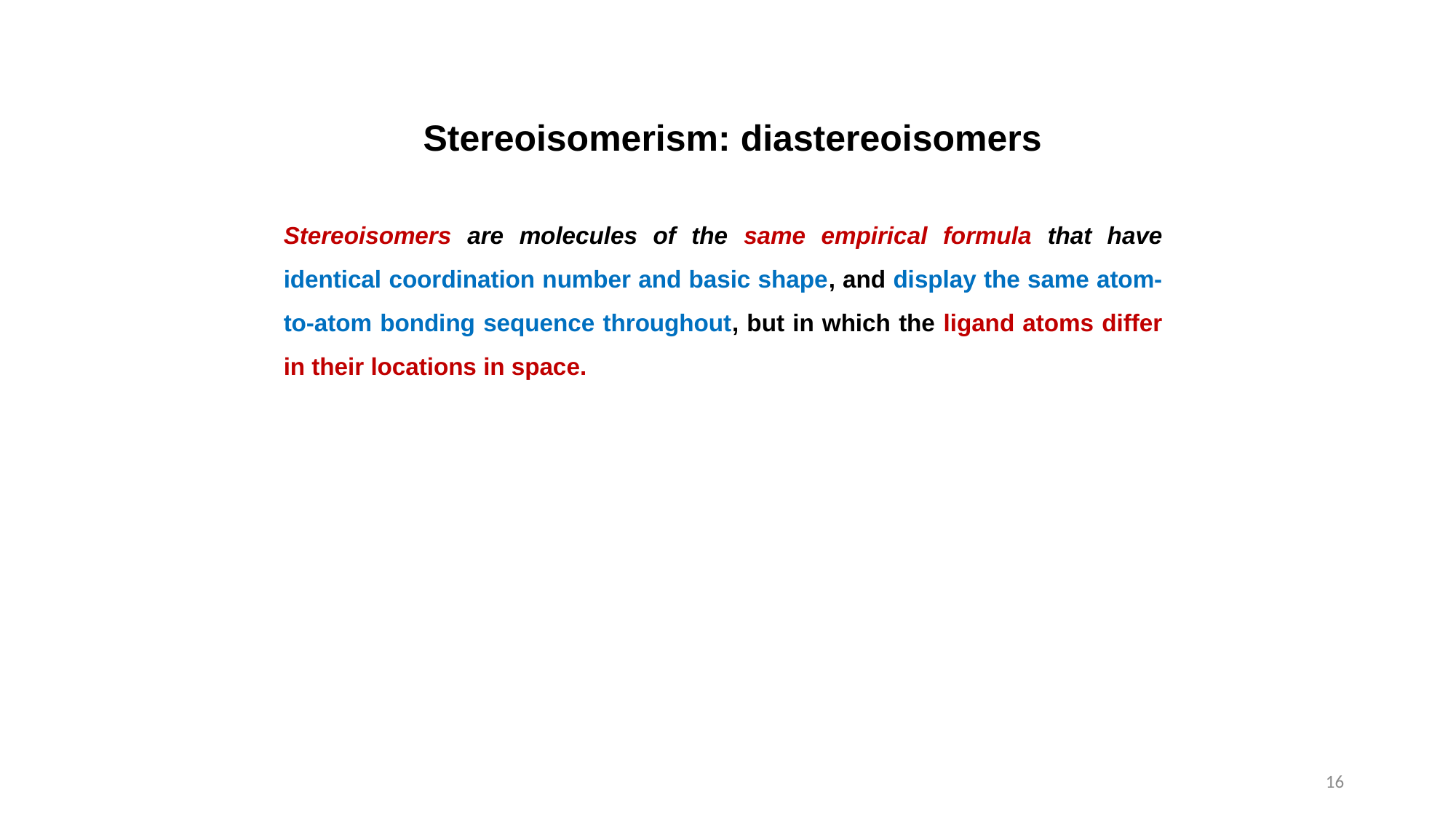

Stereoisomerism: diastereoisomers
Stereoisomers are molecules of the same empirical formula that have identical coordination number and basic shape, and display the same atom-to-atom bonding sequence throughout, but in which the ligand atoms differ in their locations in space.

16